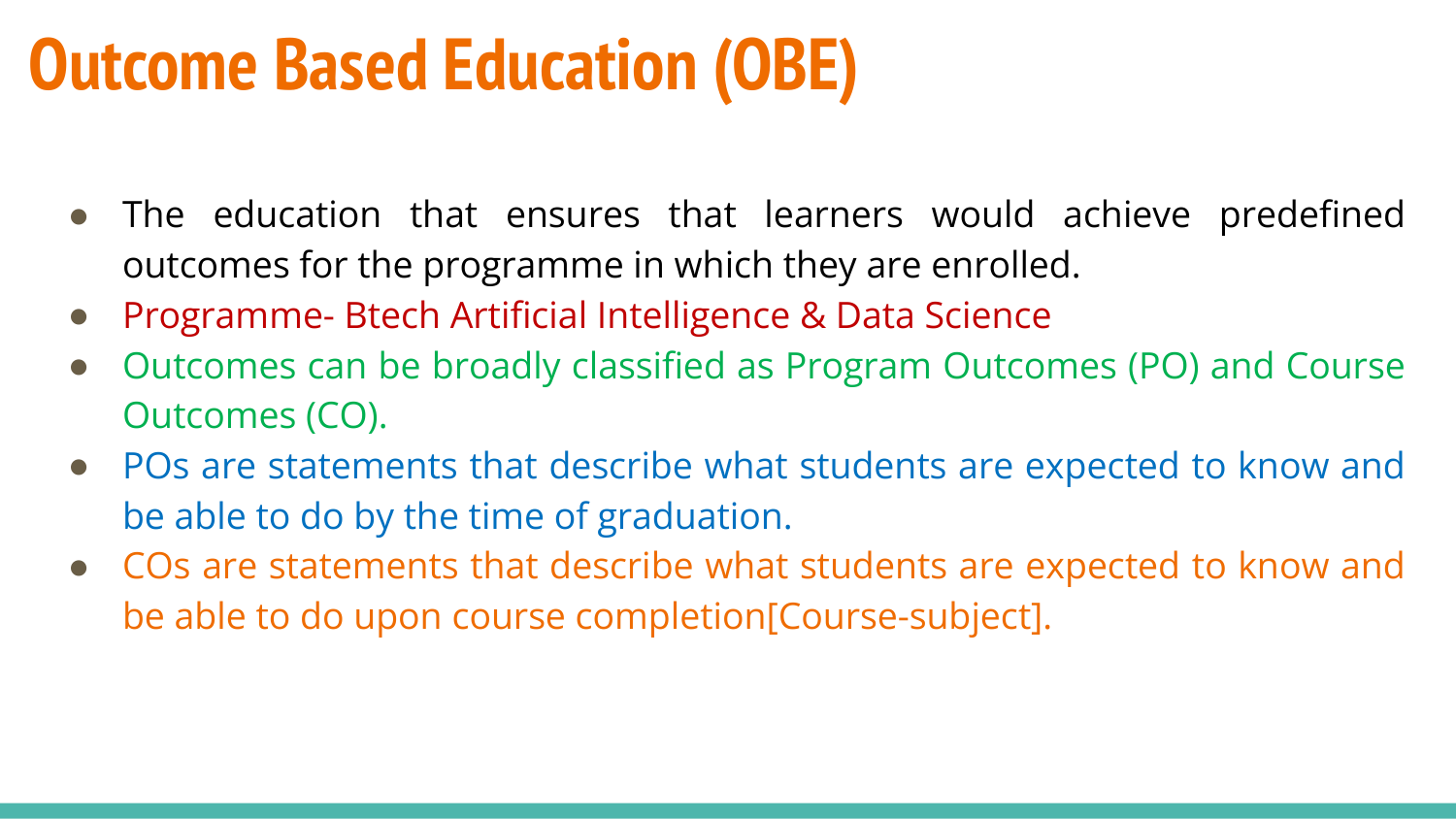

# Outcome Based Education (OBE)
The education that ensures that learners would achieve predefined outcomes for the programme in which they are enrolled.
Programme- Btech Artificial Intelligence & Data Science
Outcomes can be broadly classified as Program Outcomes (PO) and Course Outcomes (CO).
POs are statements that describe what students are expected to know and be able to do by the time of graduation.
COs are statements that describe what students are expected to know and be able to do upon course completion[Course-subject].